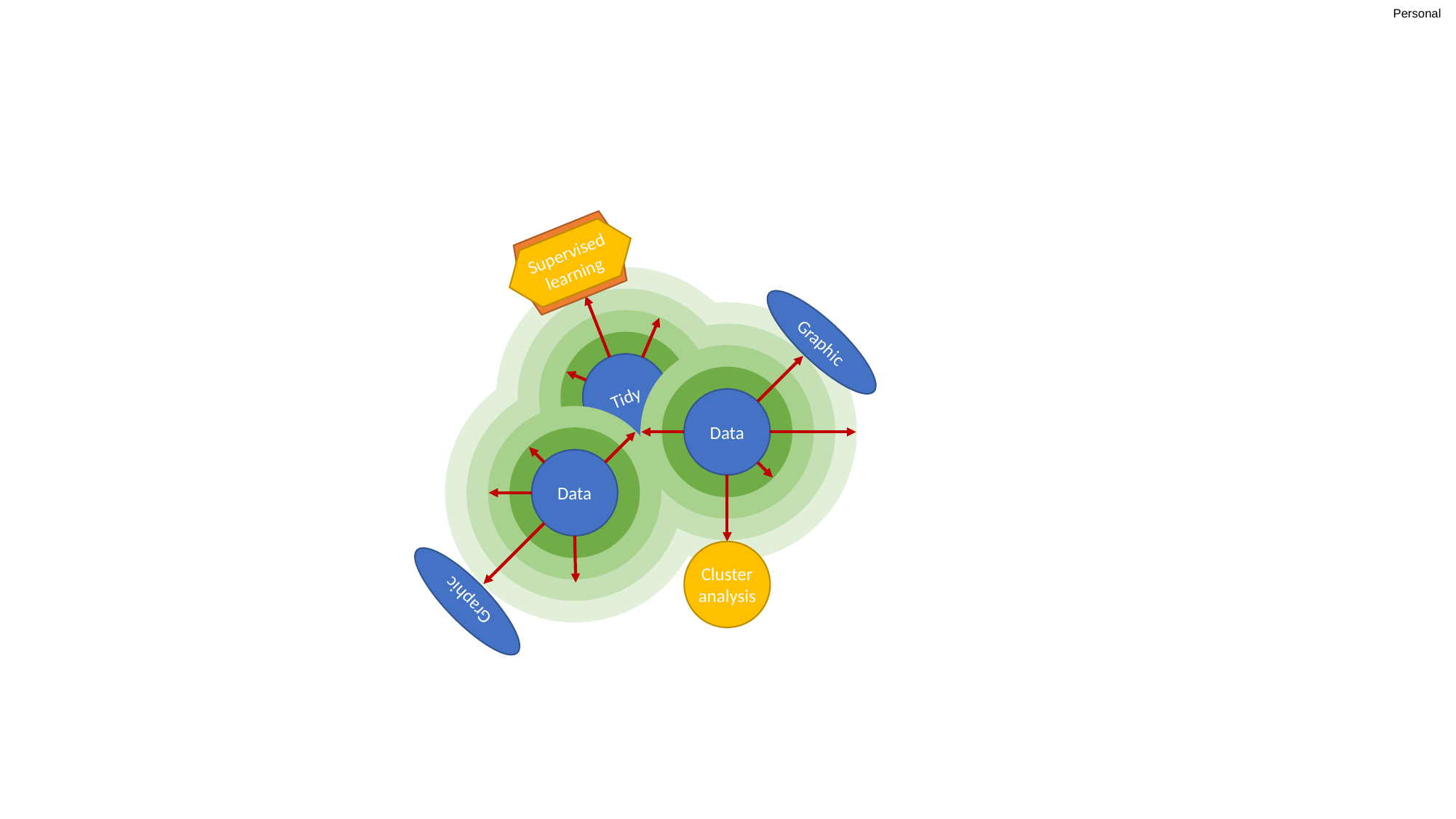

Supervised learning

Graphic

Tidy

Data

Data
Cluster analysis
Graphic